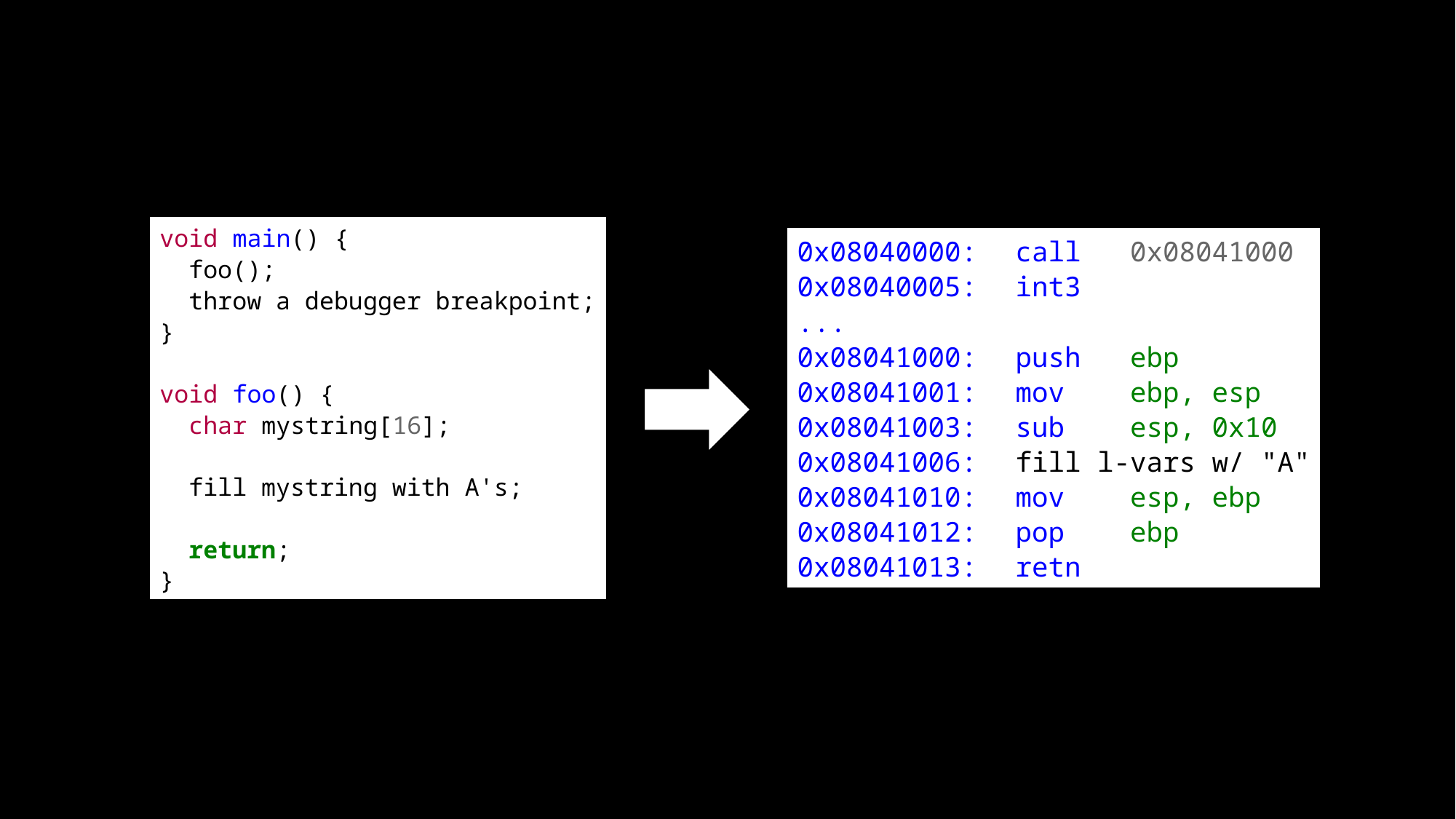

void main() {
  foo();
  throw a debugger breakpoint;
}

void foo() {
  char mystring[16];

  fill mystring with A's;

  return;
}
0x08040000:	call   0x08041000
0x08040005:	int3
...
0x08041000:	push   ebp
0x08041001:	mov    ebp, esp
0x08041003:	sub    esp, 0x10
0x08041006:	fill l-vars w/ "A"
0x08041010:	mov    esp, ebp
0x08041012:	pop    ebp
0x08041013:	retn